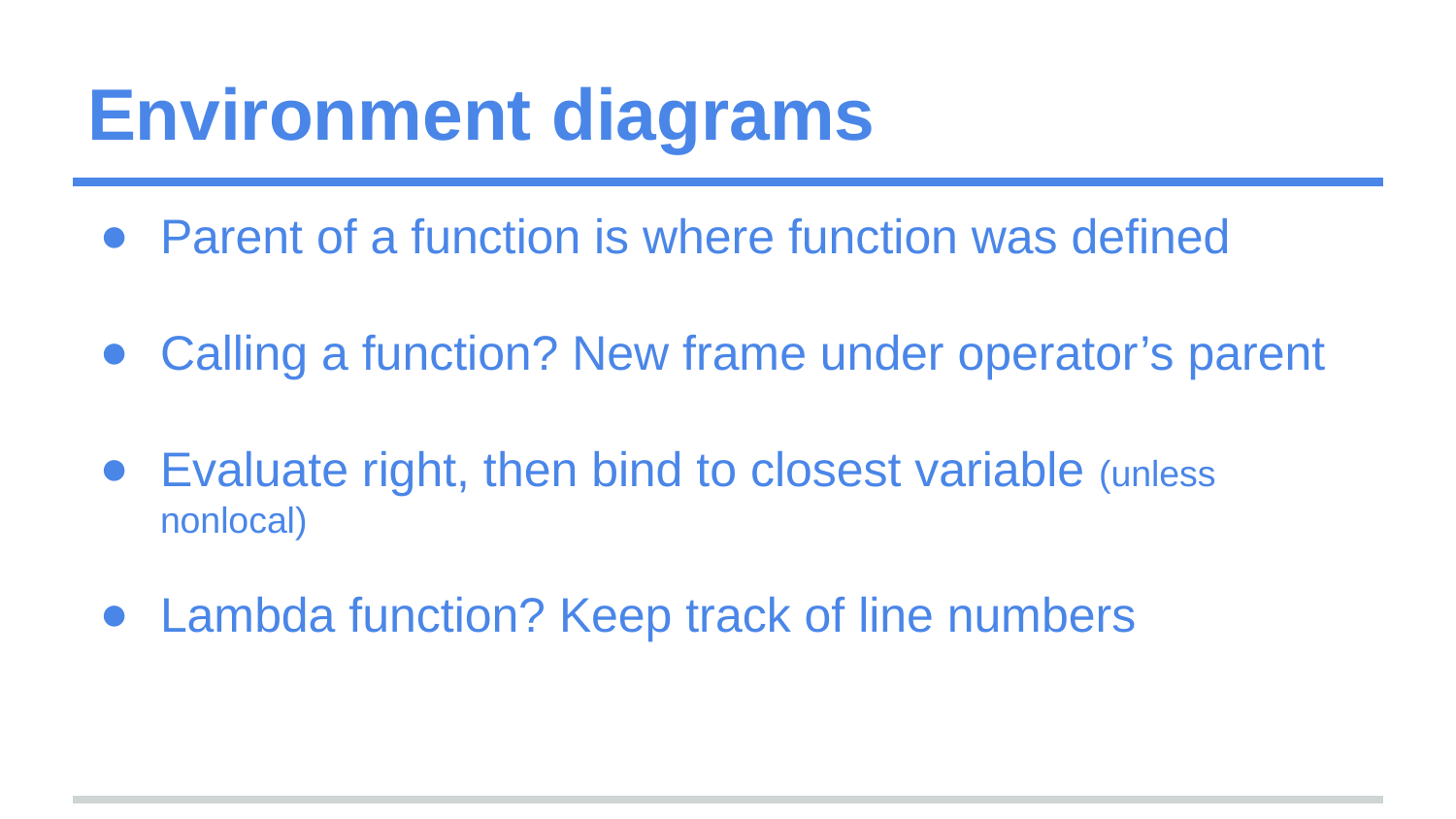

# Environment diagrams
Parent of a function is where function was defined

Calling a function? New frame under operator’s parent

Evaluate right, then bind to closest variable (unless nonlocal)

Lambda function? Keep track of line numbers